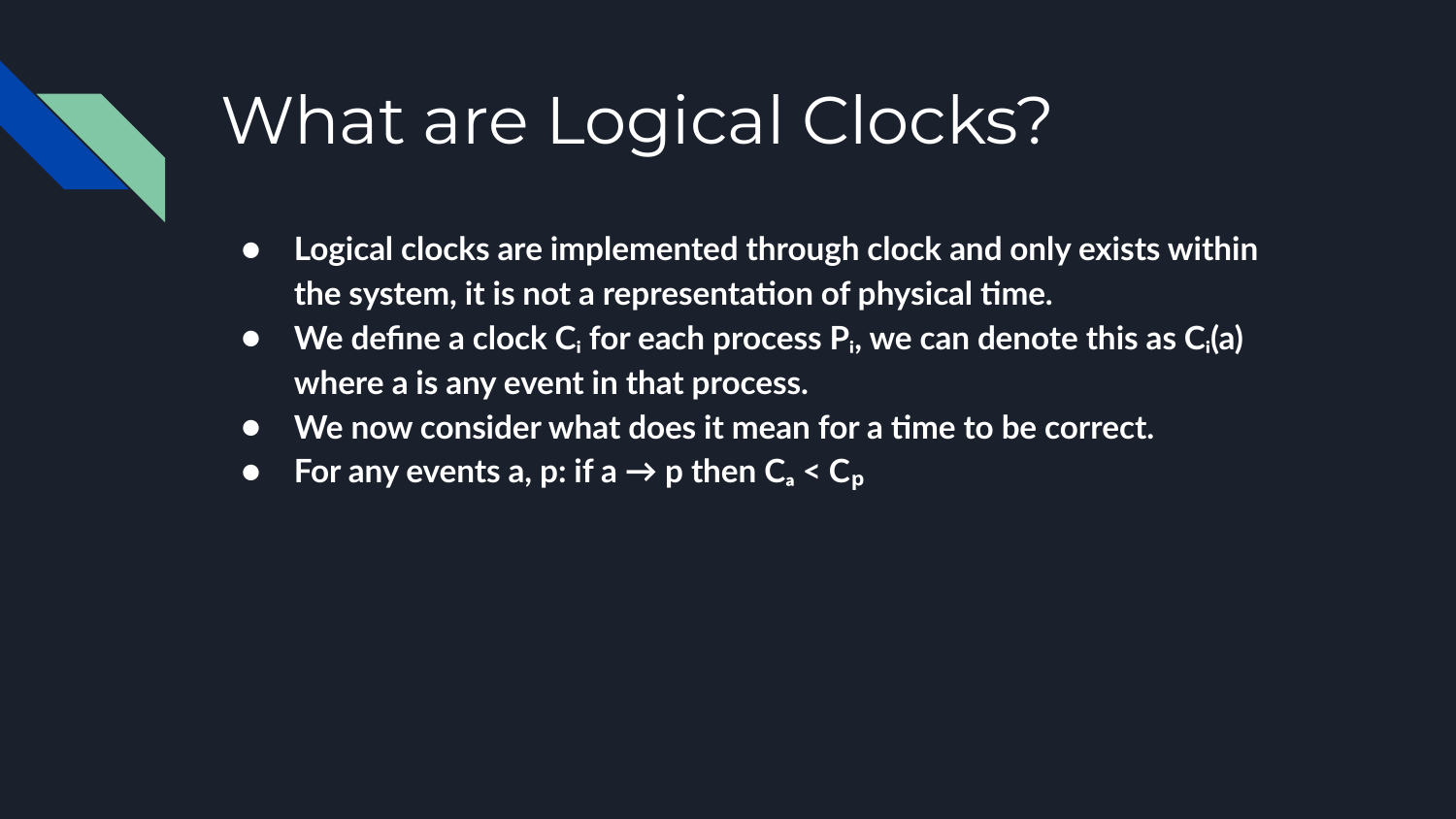

# What are Logical Clocks?
Logical clocks are implemented through clock and only exists within the system, it is not a representation of physical time.
We define a clock Cᵢ for each process Pᵢ, we can denote this as Cᵢ(a) where a is any event in that process.
We now consider what does it mean for a time to be correct.
For any events a, p: if a → p then Cₐ < Cₚ